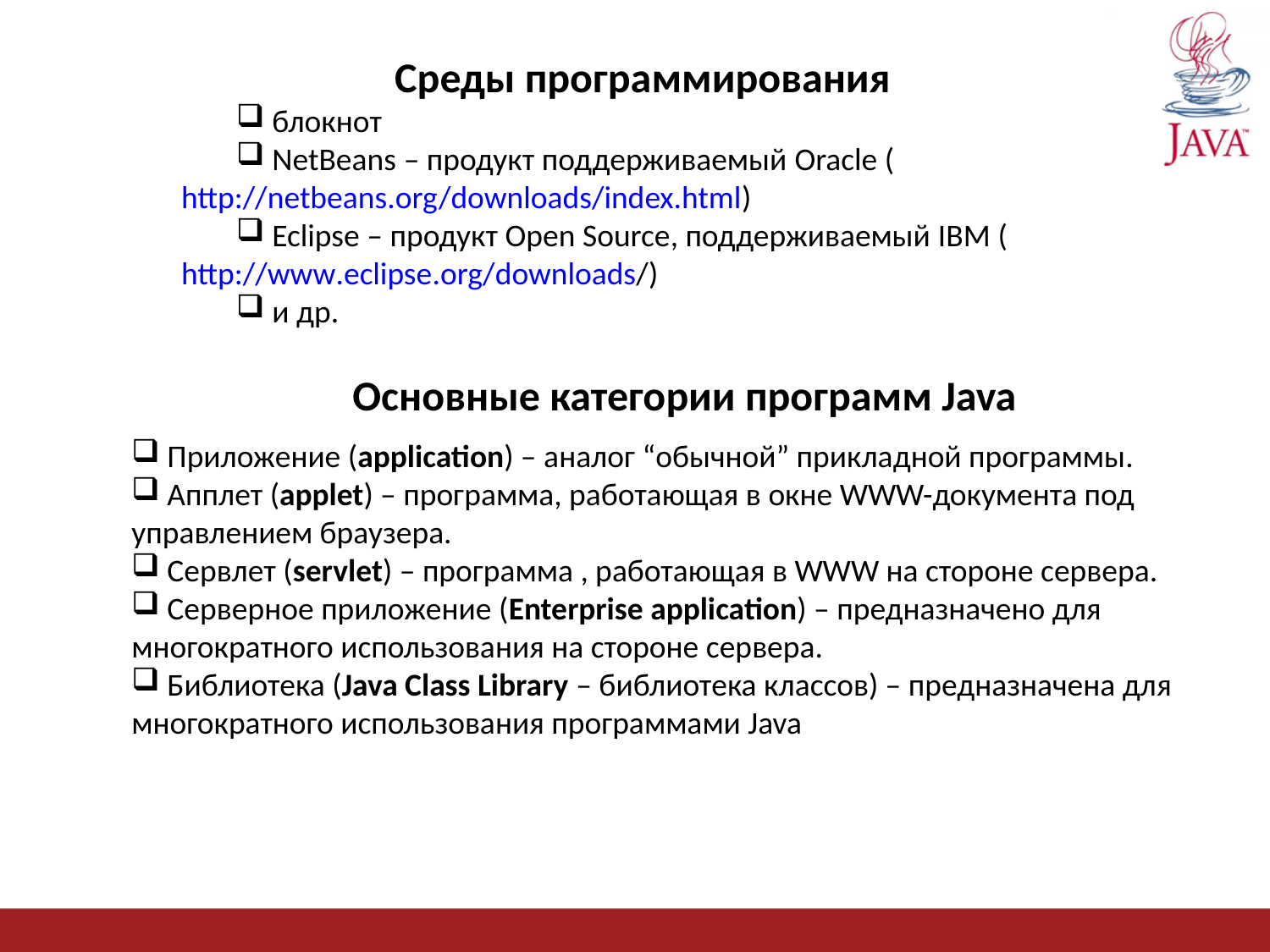

Среды программирования
 блокнот
 NetBeans – продукт поддерживаемый Oracle (http://netbeans.org/downloads/index.html)
 Eclipse – продукт Open Source, поддерживаемый IBM (http://www.eclipse.org/downloads/)
 и др.
Основные категории программ Java

 Приложение (application) – аналог “обычной” прикладной программы.
 Апплет (applet) – программа, работающая в окне WWW-документа под управлением браузера.
 Сервлет (servlet) – программа , работающая в WWW на стороне сервера.
 Серверное приложение (Enterprise application) – предназначено для многократного использования на стороне сервера.
 Библиотека (Java Class Library – библиотека классов) – предназначена для многократного использования программами Java